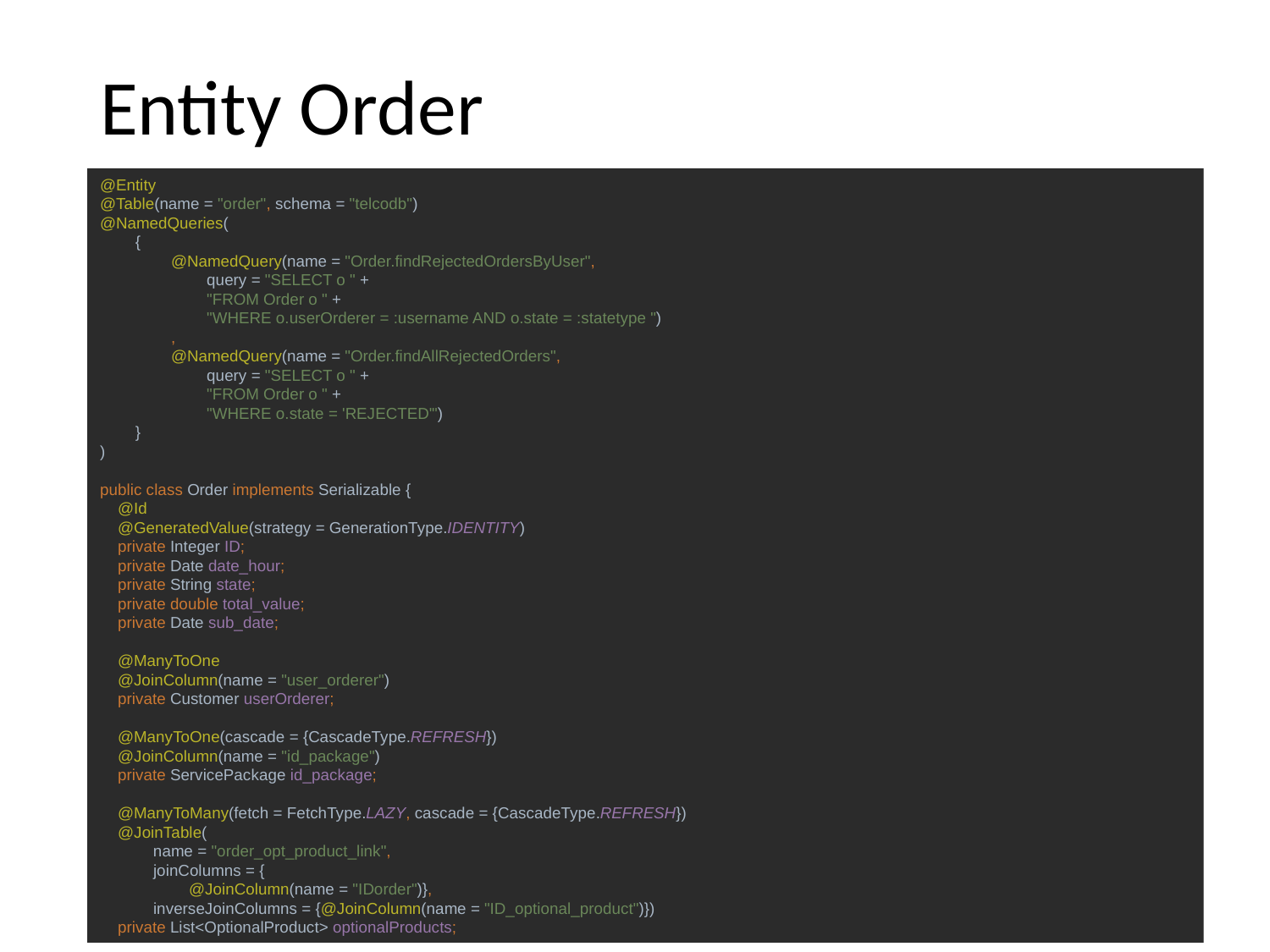

# Entity Order
@Entity
@Table(name = "order", schema = "telcodb")
@NamedQueries(
        {
                @NamedQuery(name = "Order.findRejectedOrdersByUser",
                        query = "SELECT o " +
                        "FROM Order o " +
                        "WHERE o.userOrderer = :username AND o.state = :statetype ")
                ,
                @NamedQuery(name = "Order.findAllRejectedOrders",
                        query = "SELECT o " +
                        "FROM Order o " +
                        "WHERE o.state = 'REJECTED'")
        }
)
public class Order implements Serializable {
    @Id
    @GeneratedValue(strategy = GenerationType.IDENTITY)
    private Integer ID;
    private Date date_hour;
    private String state;
    private double total_value;
    private Date sub_date;
    @ManyToOne
    @JoinColumn(name = "user_orderer")
    private Customer userOrderer;
    @ManyToOne(cascade = {CascadeType.REFRESH})
    @JoinColumn(name = "id_package")
    private ServicePackage id_package;
    @ManyToMany(fetch = FetchType.LAZY, cascade = {CascadeType.REFRESH})
    @JoinTable(
            name = "order_opt_product_link",
            joinColumns = {
                    @JoinColumn(name = "IDorder")},
            inverseJoinColumns = {@JoinColumn(name = "ID_optional_product")})
    private List<OptionalProduct> optionalProducts;